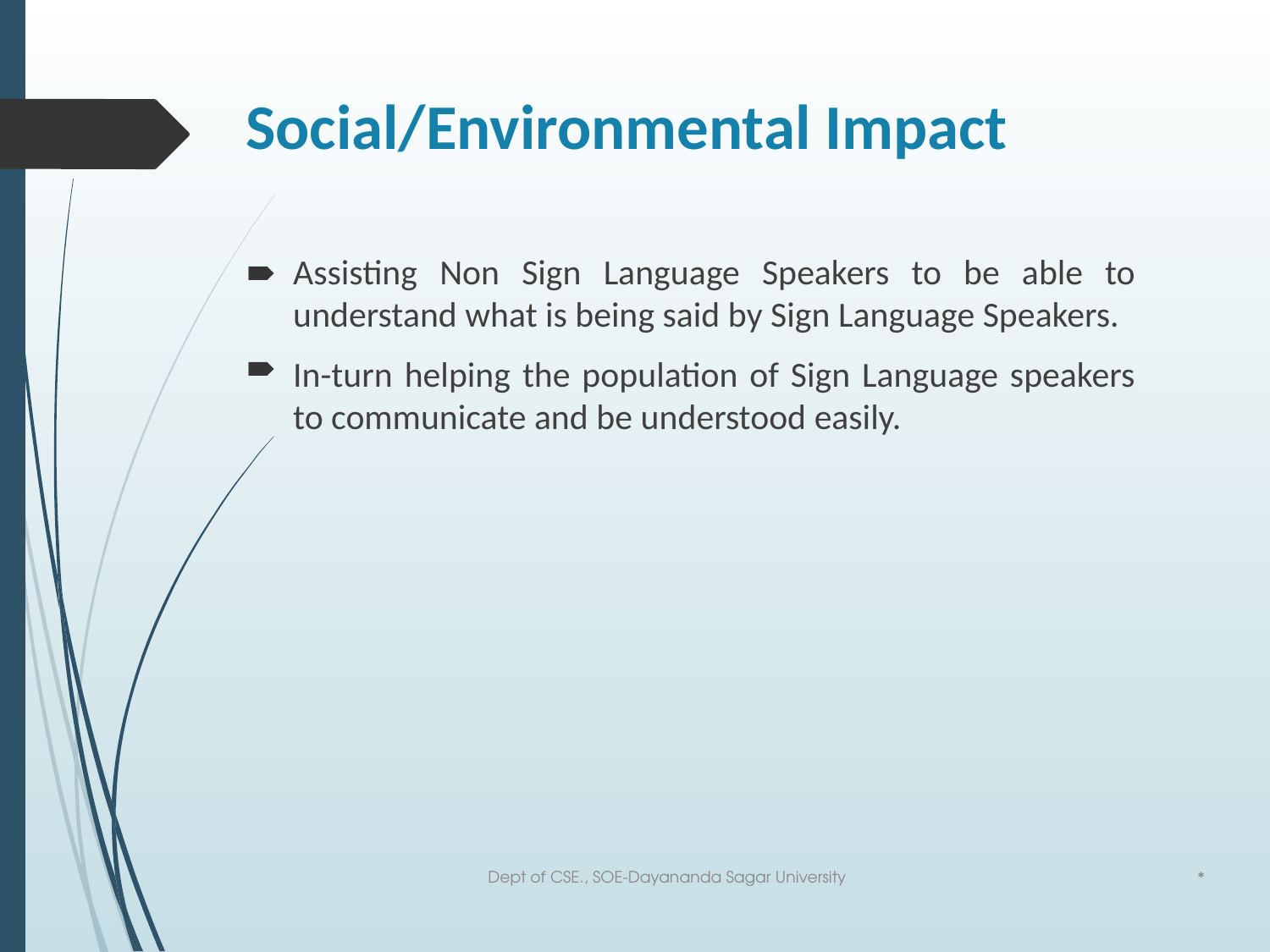

# Social/Environmental Impact
Assisting Non Sign Language Speakers to be able to understand what is being said by Sign Language Speakers.
In-turn helping the population of Sign Language speakers to communicate and be understood easily.

Dept of CSE., SOE-Dayananda Sagar University
*